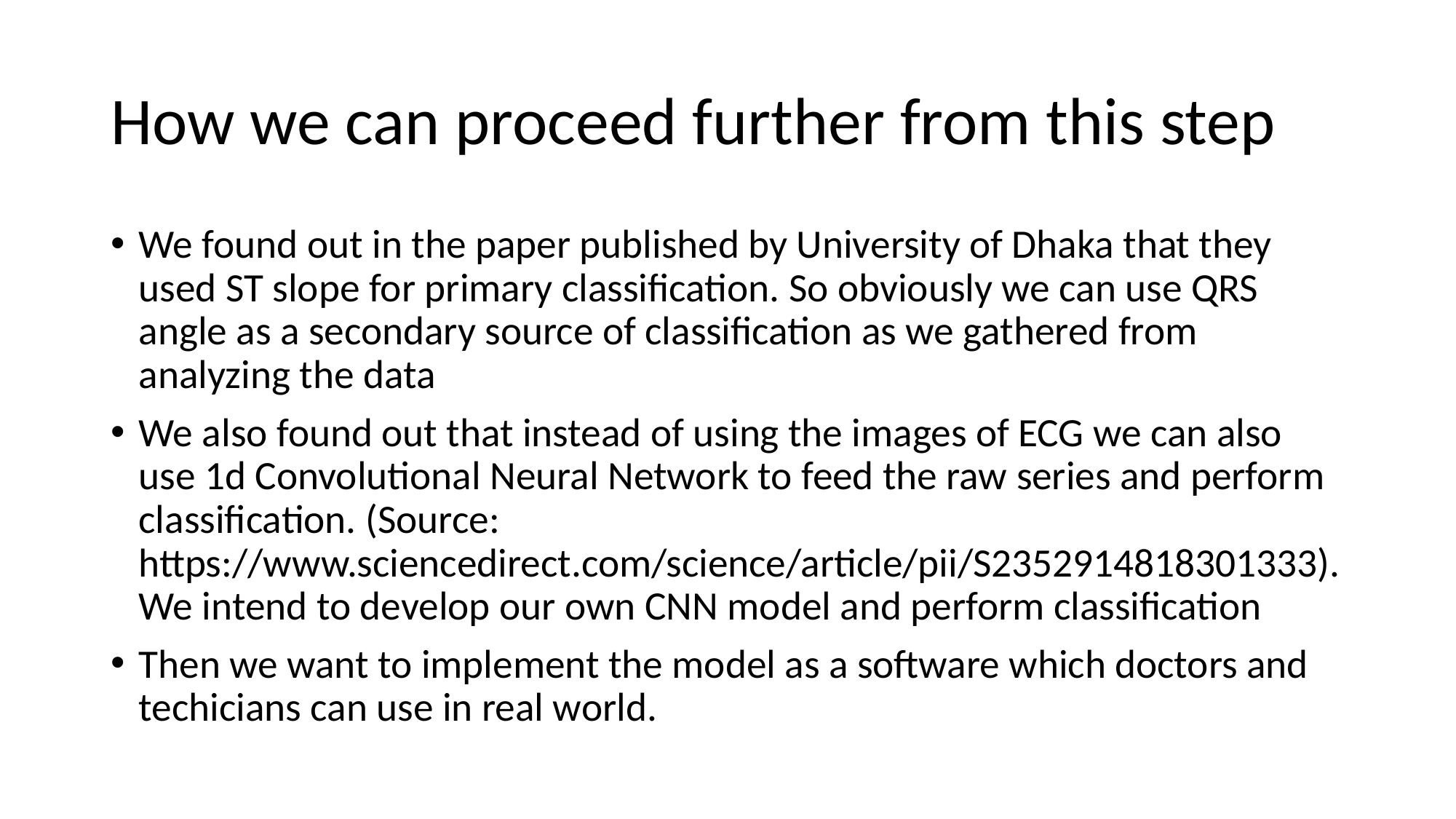

# How we can proceed further from this step
We found out in the paper published by University of Dhaka that they used ST slope for primary classification. So obviously we can use QRS angle as a secondary source of classification as we gathered from analyzing the data
We also found out that instead of using the images of ECG we can also use 1d Convolutional Neural Network to feed the raw series and perform classification. (Source: https://www.sciencedirect.com/science/article/pii/S2352914818301333). We intend to develop our own CNN model and perform classification
Then we want to implement the model as a software which doctors and techicians can use in real world.